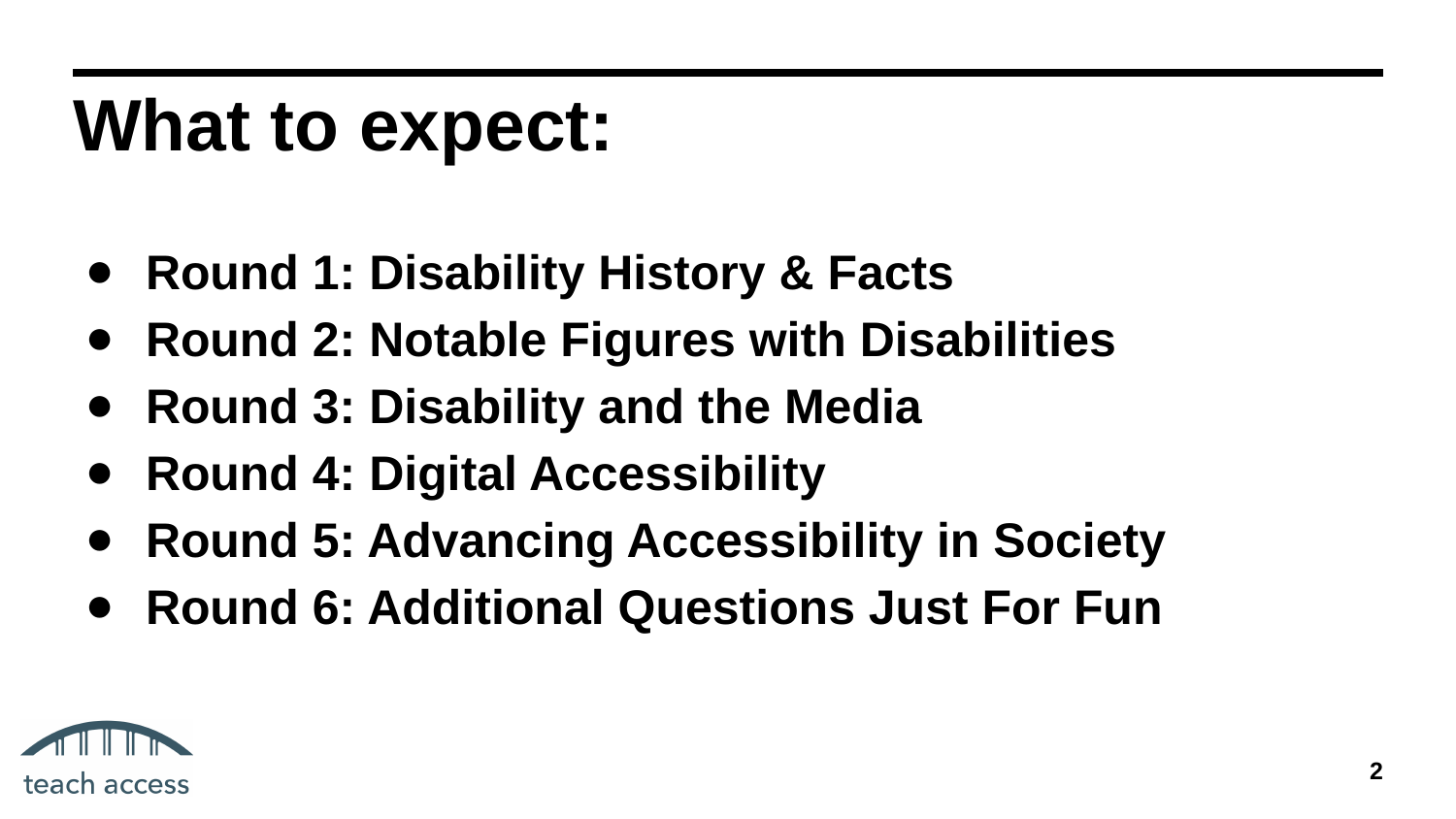

# What to expect:
Round 1: Disability History & Facts
Round 2: Notable Figures with Disabilities
Round 3: Disability and the Media
Round 4: Digital Accessibility
Round 5: Advancing Accessibility in Society
Round 6: Additional Questions Just For Fun
2